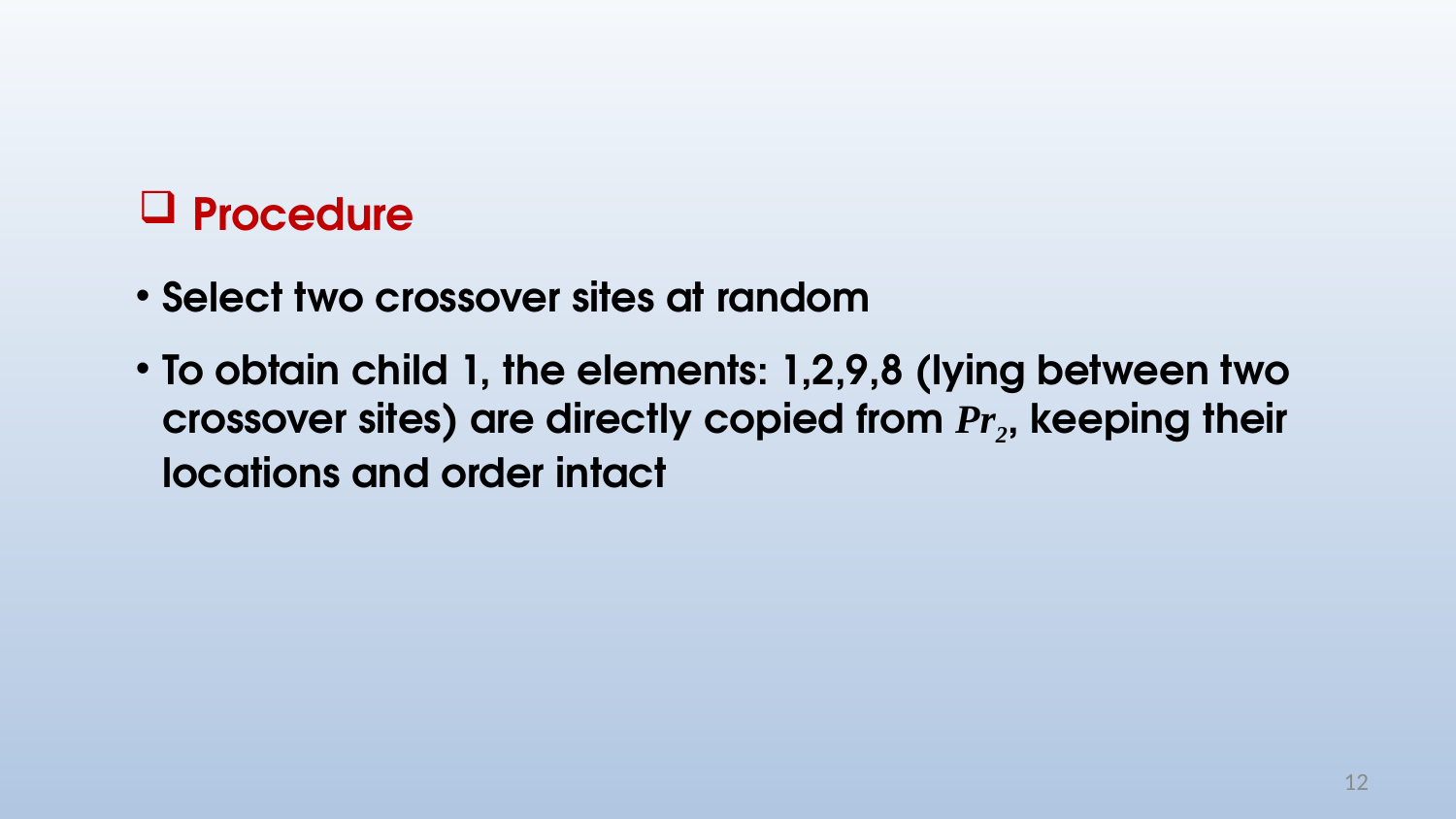

Procedure
Select two crossover sites at random

To obtain child 1, the elements: 1,2,9,8 (lying between two crossover sites) are directly copied from Pr2, keeping their locations and order intact
12